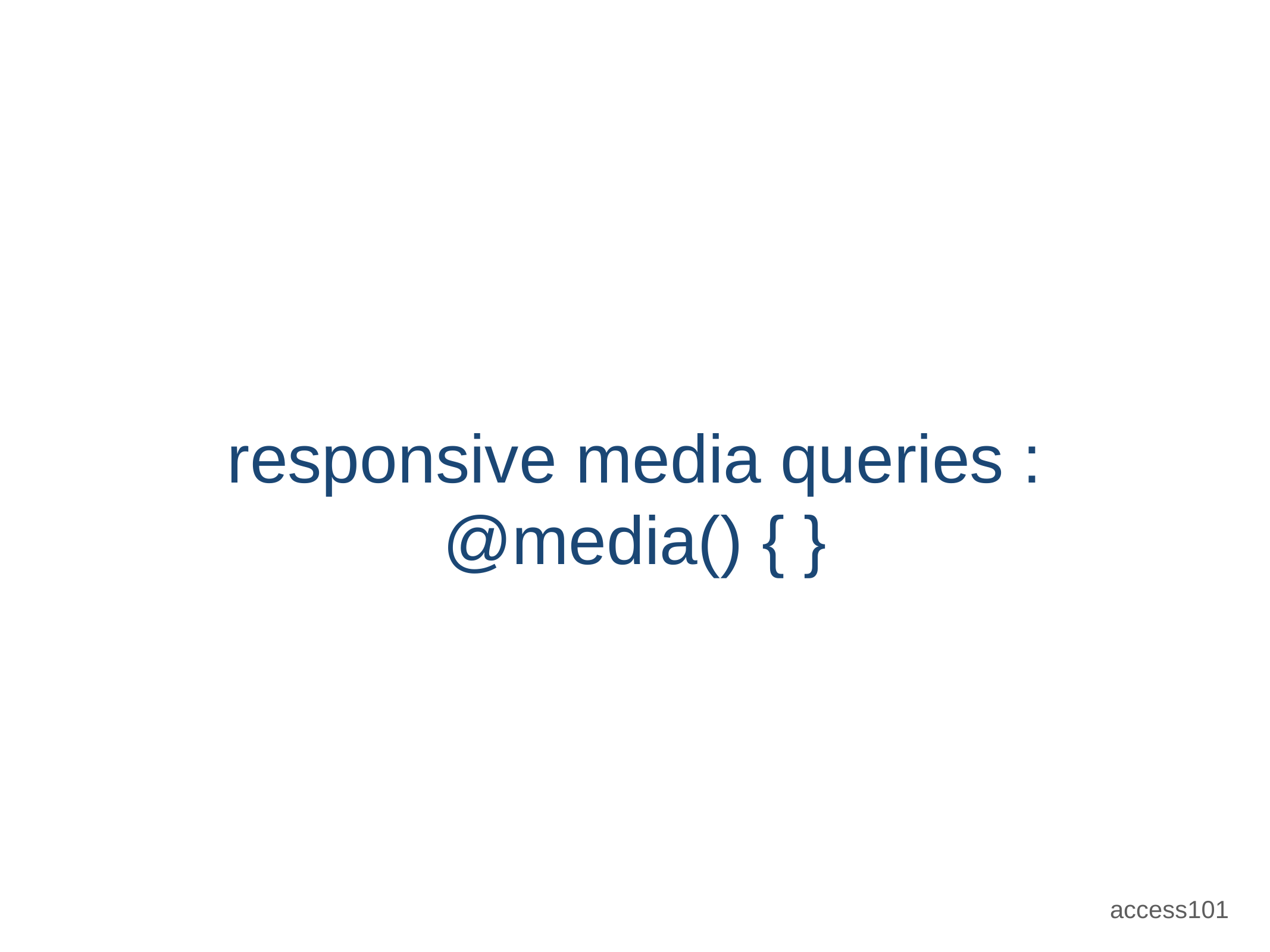

# responsive media queries :
@media() { }
access101